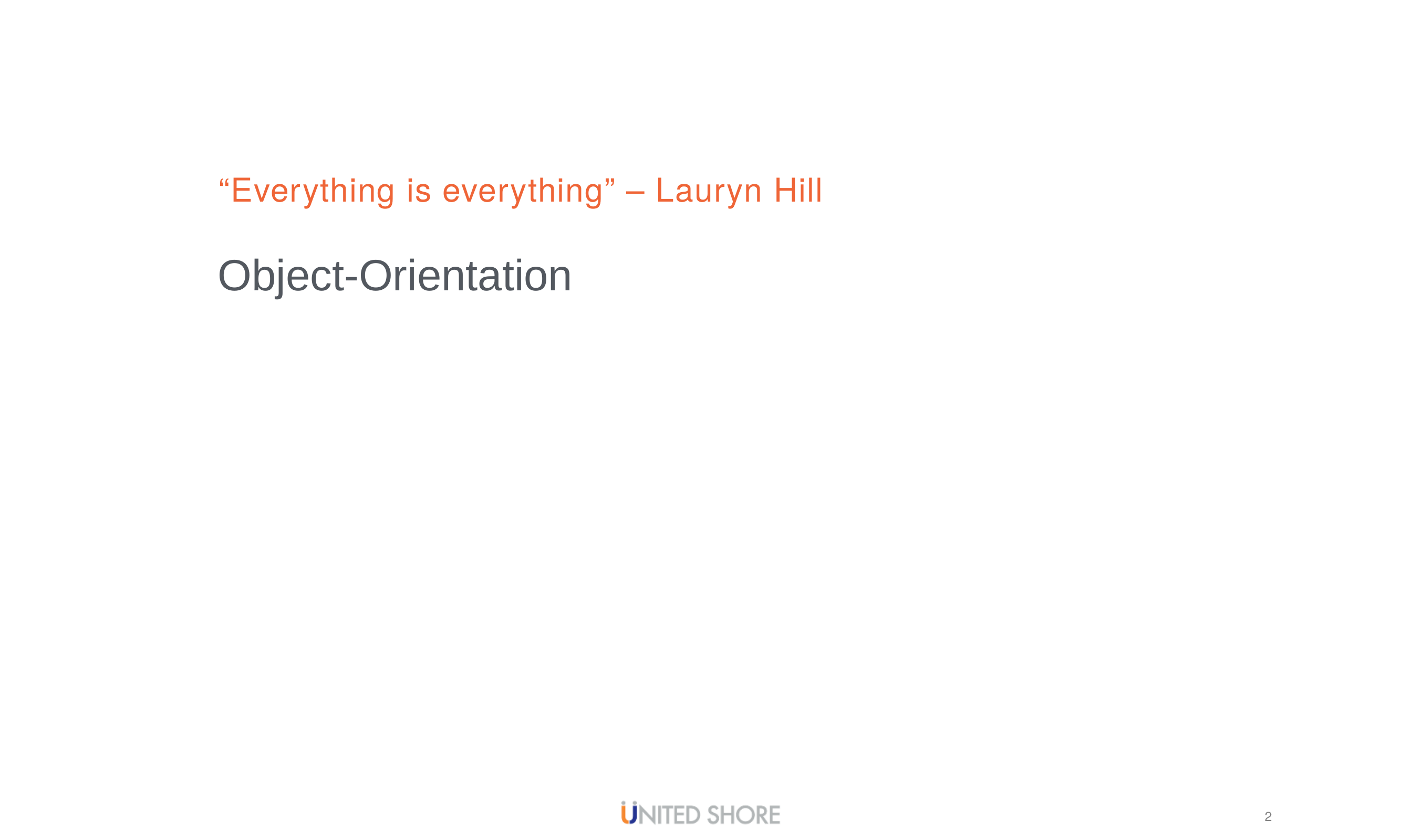

# “Everything is everything” – Lauryn Hill
Object-Orientation
2